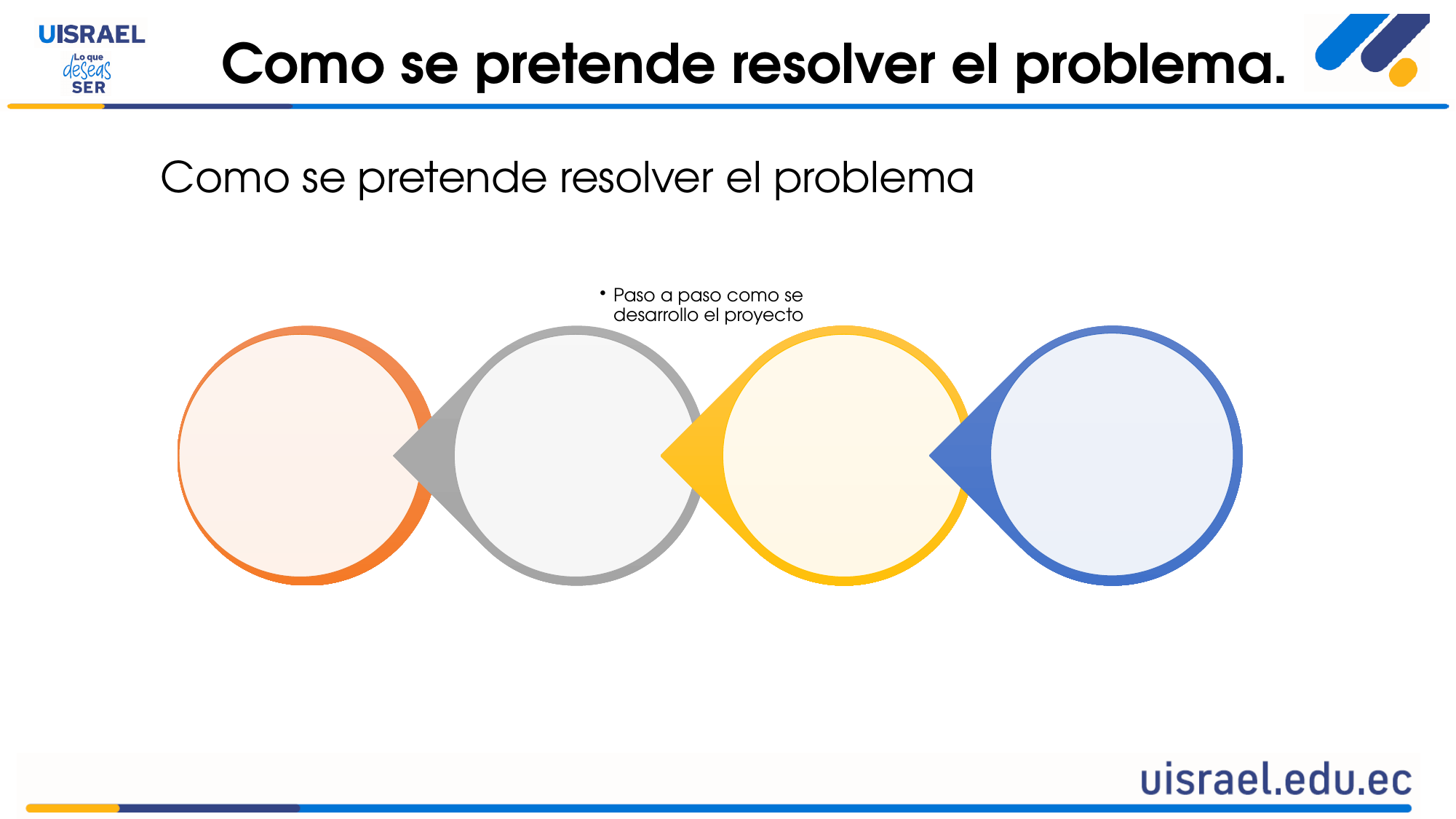

Como se pretende resolver el problema.

Como se pretende resolver el problema

Paso a paso como se desarrollo el proyecto